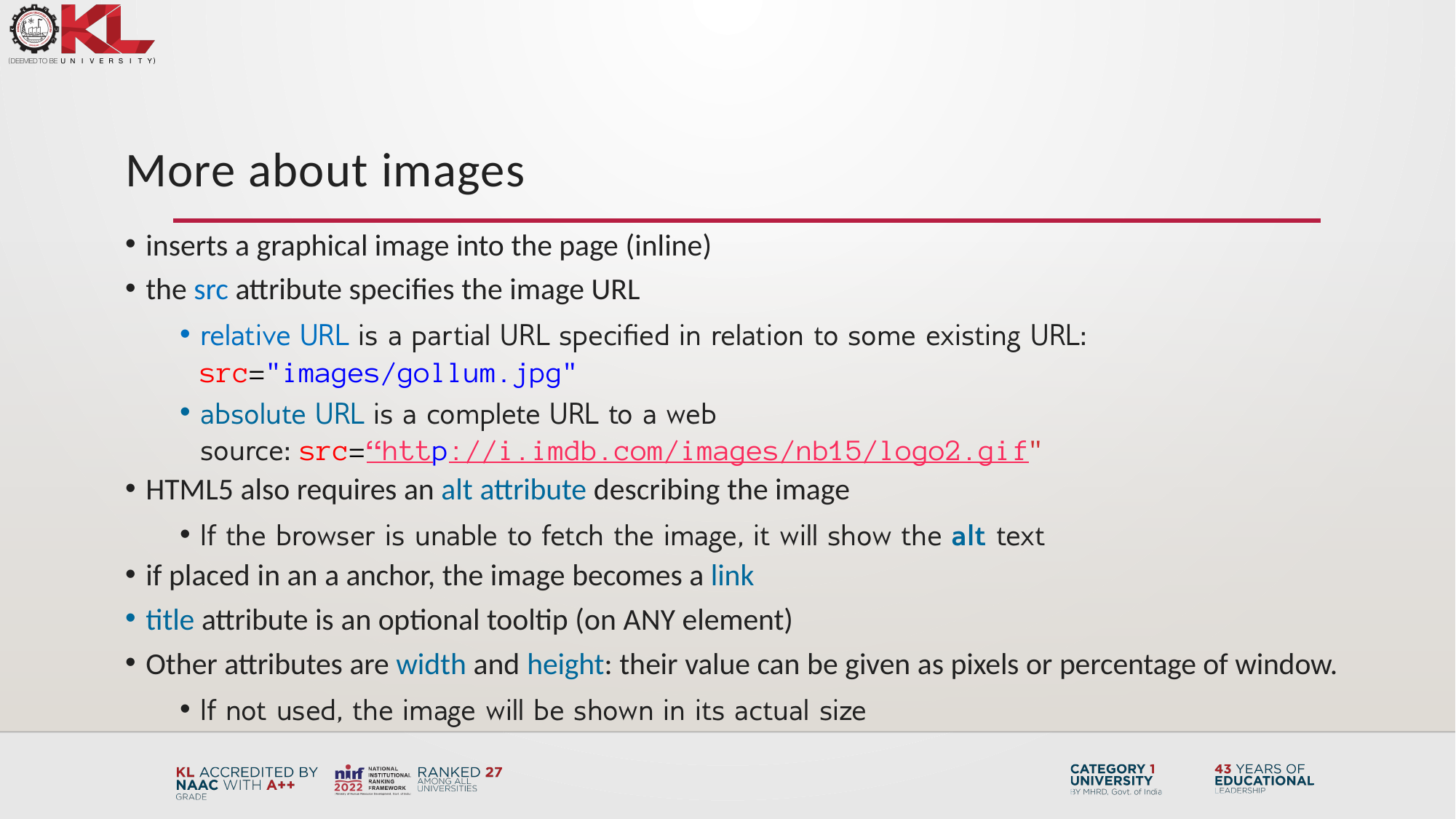

More about images
inserts a graphical image into the page (inline)
the src attribute specifies the image URL
relative URL is a partial URL specified in relation to some existing URL: src="images/gollum.jpg"
absolute URL is a complete URL to a web
source: src=“http://i.imdb.com/images/nb15/logo2.gif"
HTML5 also requires an alt attribute describing the image
If the browser is unable to fetch the image, it will show the alt text​
if placed in an a anchor, the image becomes a link
title attribute is an optional tooltip (on ANY element)
Other attributes are width and height: their value can be given as pixels or percentage of window.
If not used, the image will be shown in its actual size​